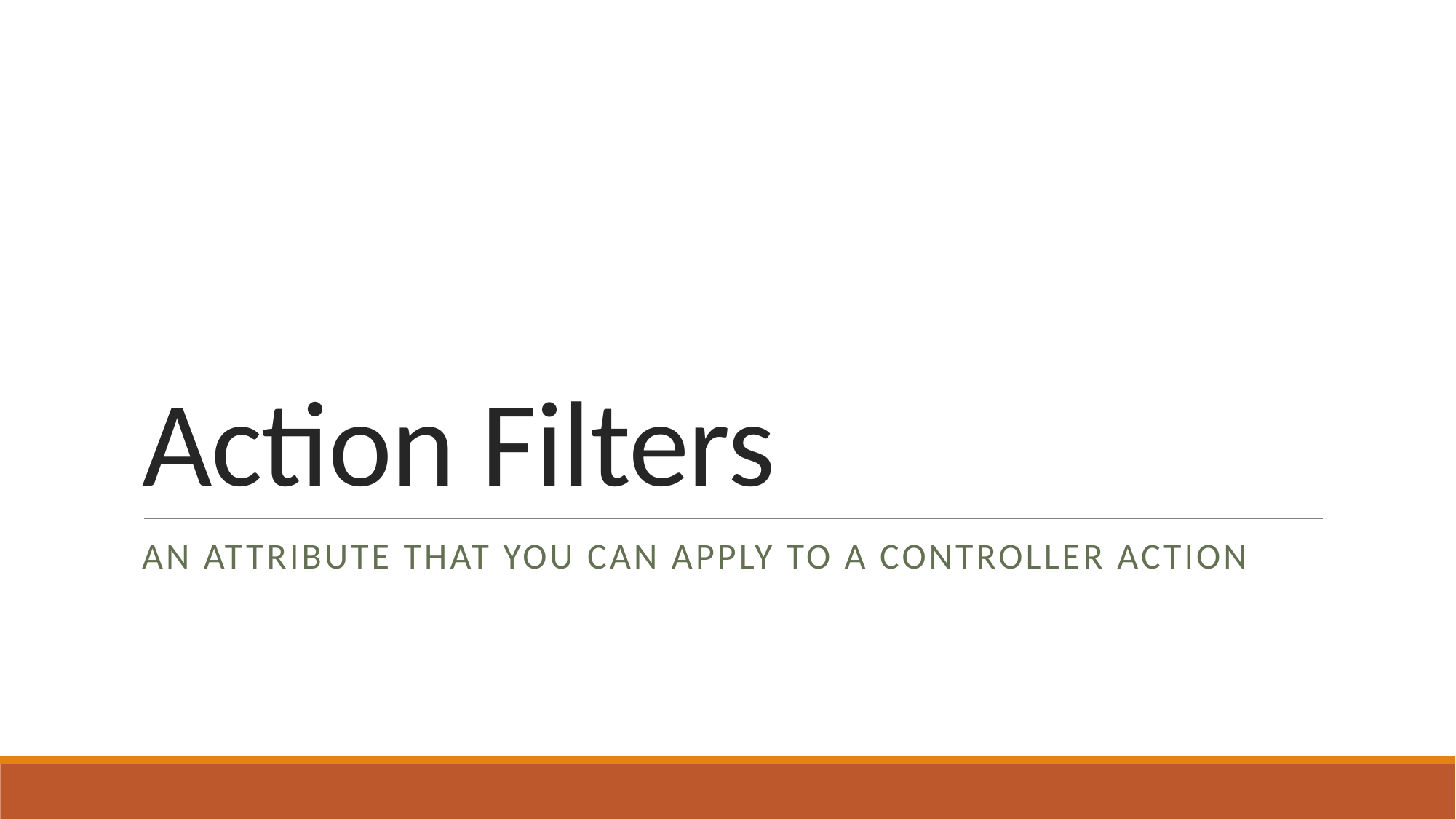

# Action Filters
an attribute that you can apply to a controller action